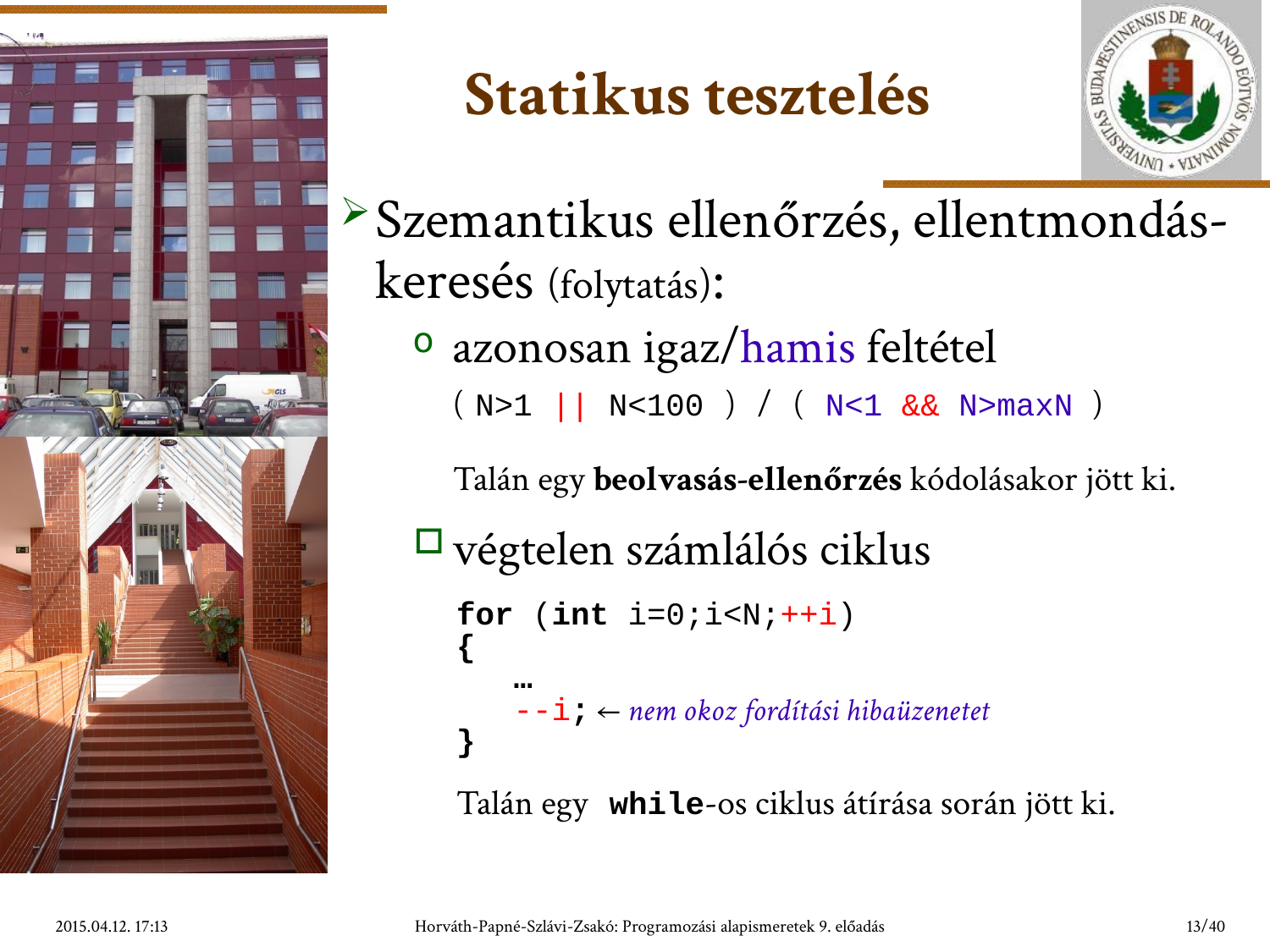

Statikus tesztelés
Szemantikus ellenőrzés, ellentmondás-keresés (folytatás):
azonosan igaz/hamis feltétel
( N>1 || N<100 ) / ( N<1 && N>maxN )
	Talán egy beolvasás-ellenőrzés kódolásakor jött ki.
végtelen számlálós ciklus
for (int i=0;i<N;++i)
{
   …
   --i; ← nem okoz fordítási hibaüzenetet
}

Talán egy while-os ciklus átírása során jött ki.
2015.04.12. 17:13
Horváth-Papné-Szlávi-Zsakó: Programozási alapismeretek 9. előadás
13/40